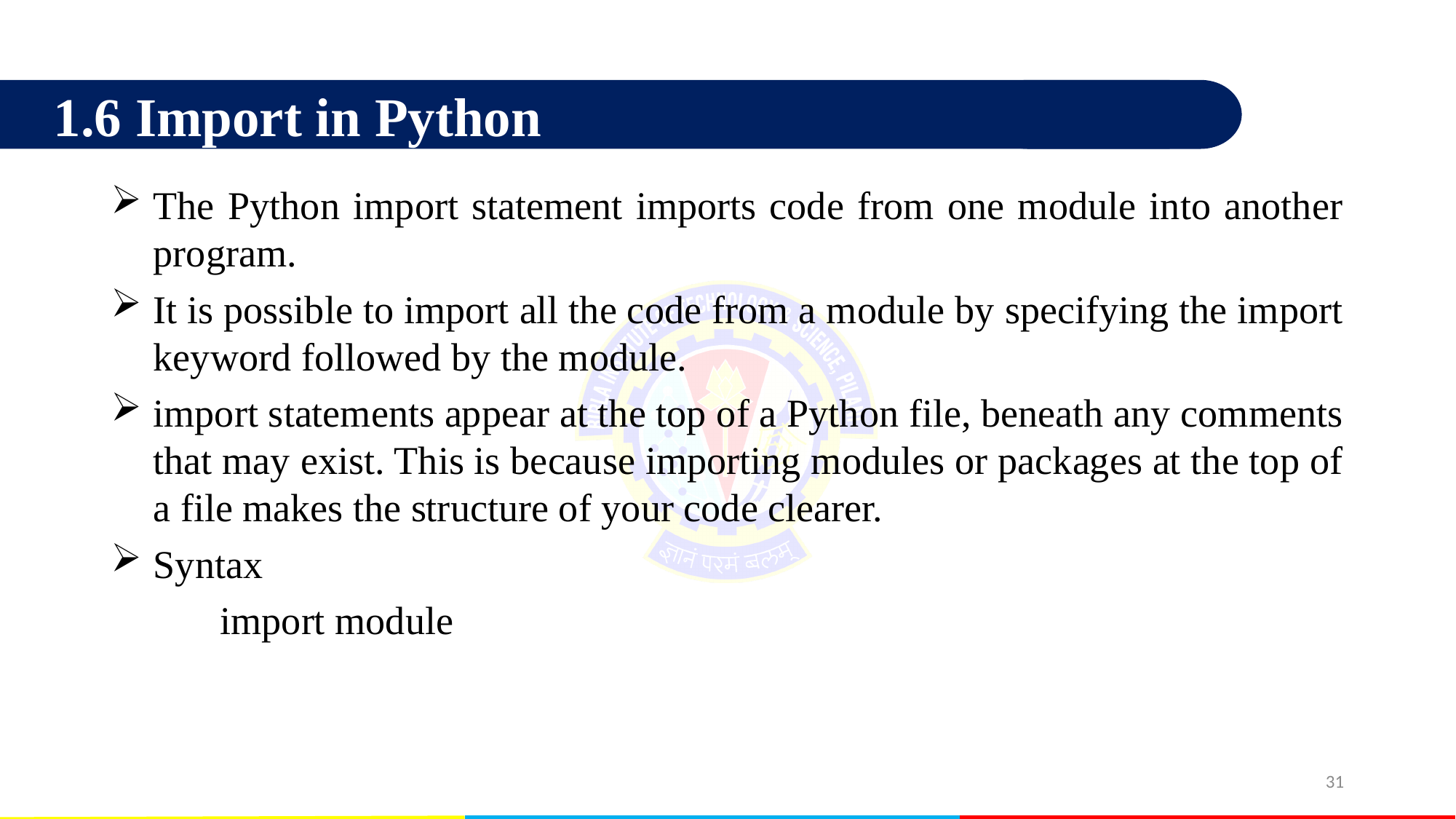

1.6 Import in Python

The Python import statement imports code from one module into another program.
It is possible to import all the code from a module by specifying the import keyword followed by the module.
import statements appear at the top of a Python file, beneath any comments that may exist. This is because importing modules or packages at the top of a file makes the structure of your code clearer.
Syntax
	import module
31